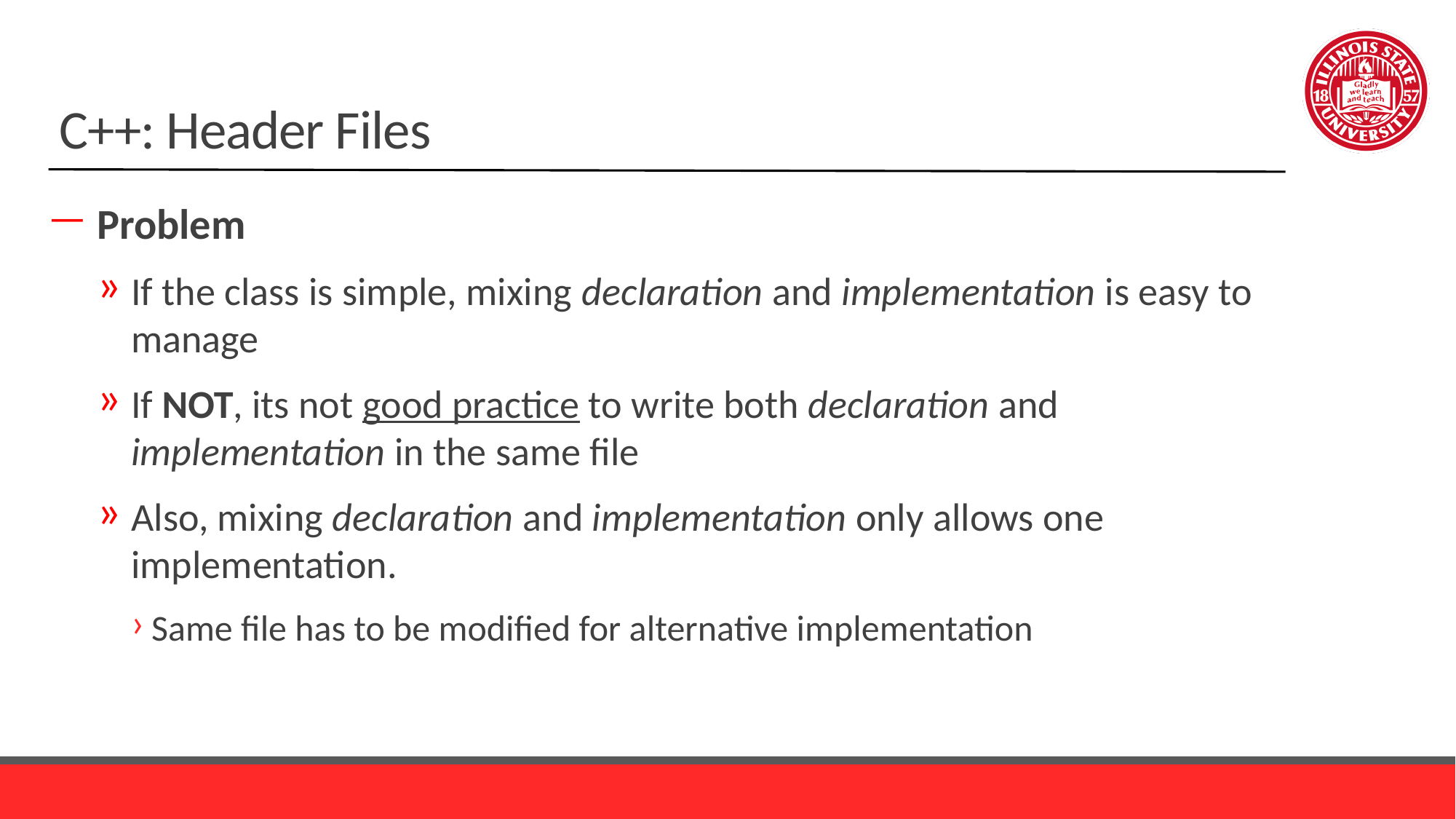

# C++: Header Files
Problem
If the class is simple, mixing declaration and implementation is easy to manage
If NOT, its not good practice to write both declaration and implementation in the same file
Also, mixing declaration and implementation only allows one implementation.
Same file has to be modified for alternative implementation